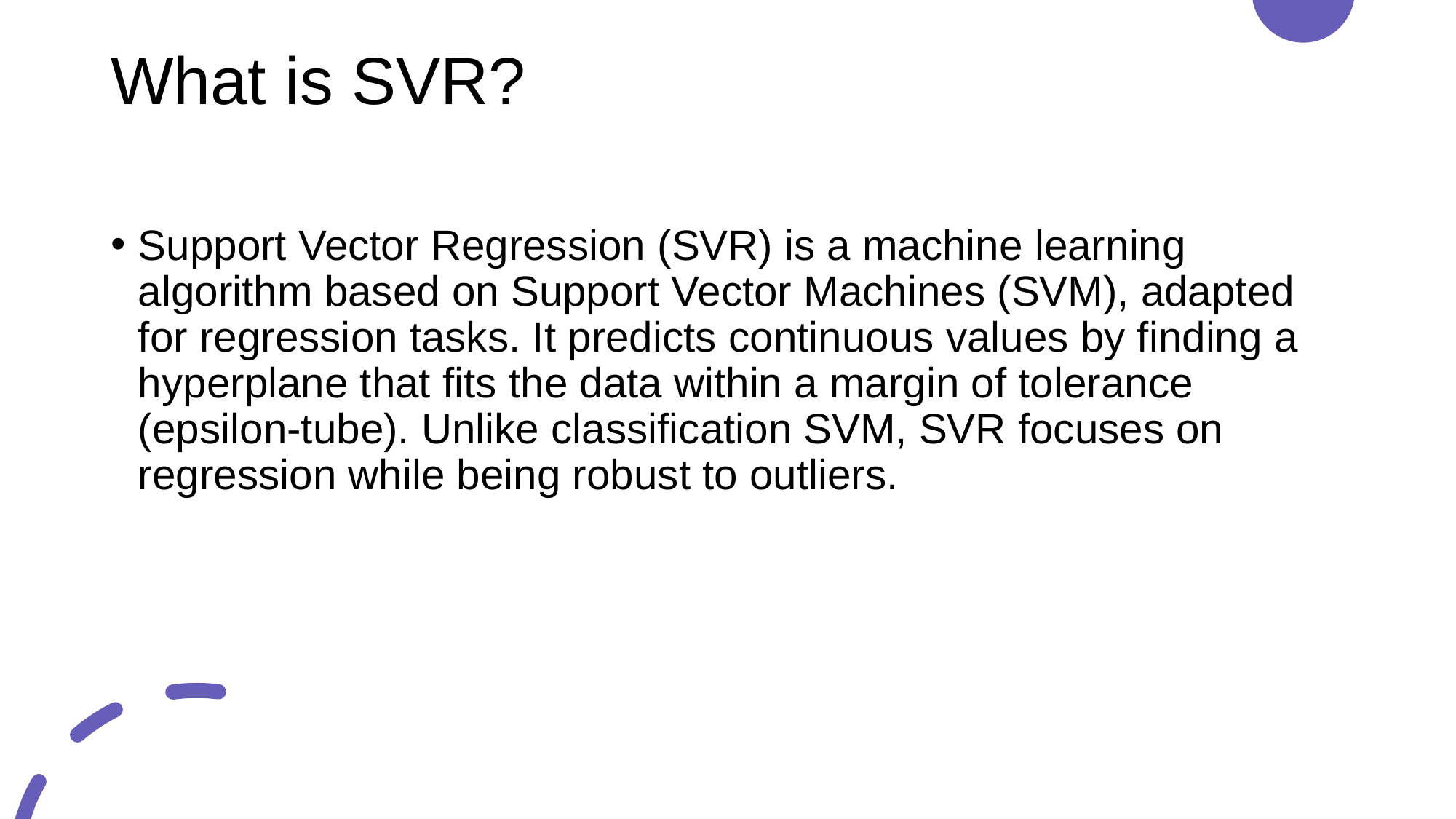

# What is SVR?
Support Vector Regression (SVR) is a machine learning algorithm based on Support Vector Machines (SVM), adapted for regression tasks. It predicts continuous values by finding a hyperplane that fits the data within a margin of tolerance (epsilon-tube). Unlike classification SVM, SVR focuses on regression while being robust to outliers.